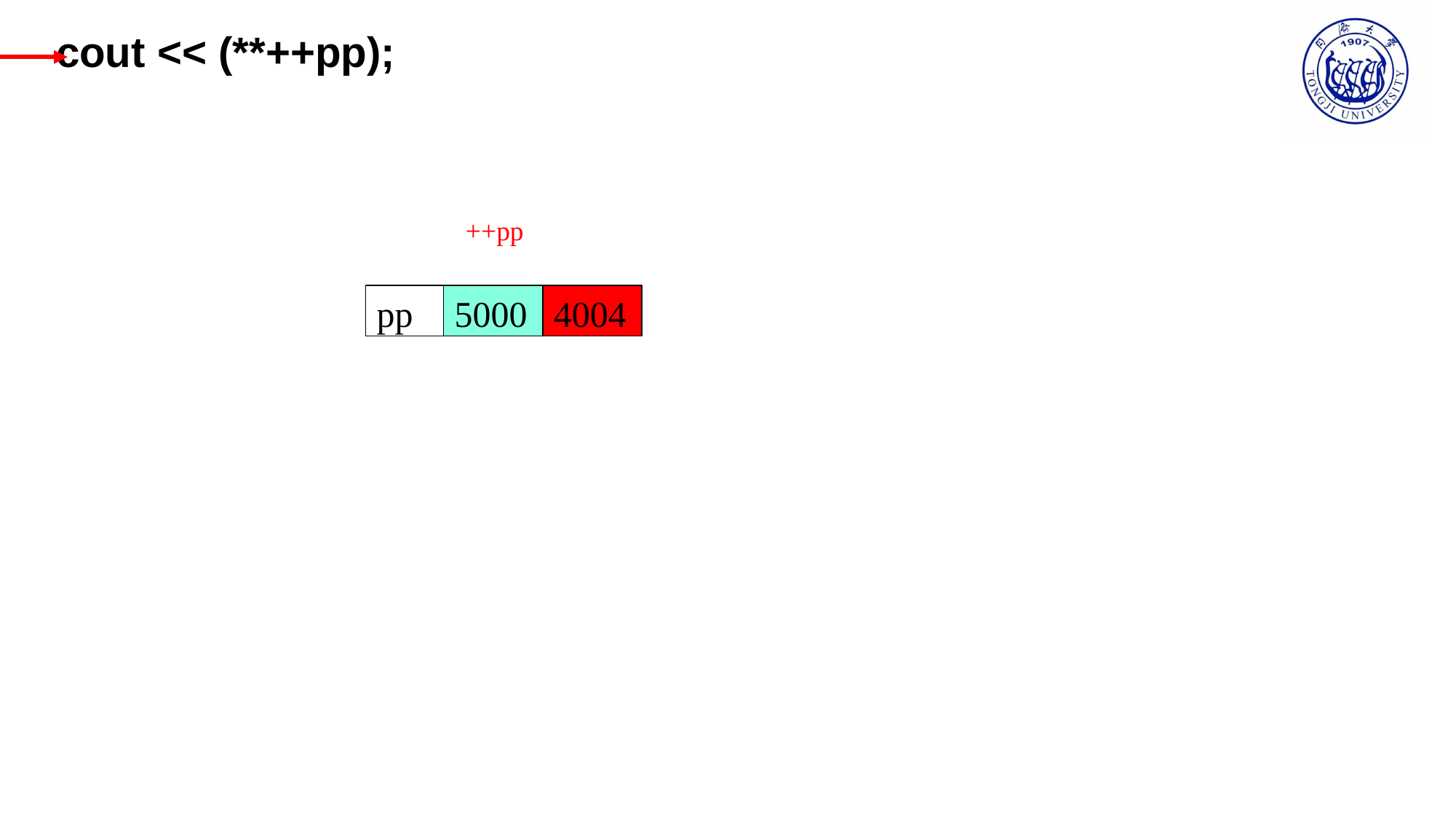

cout << (**++pp);
++pp
pp
5000
4004